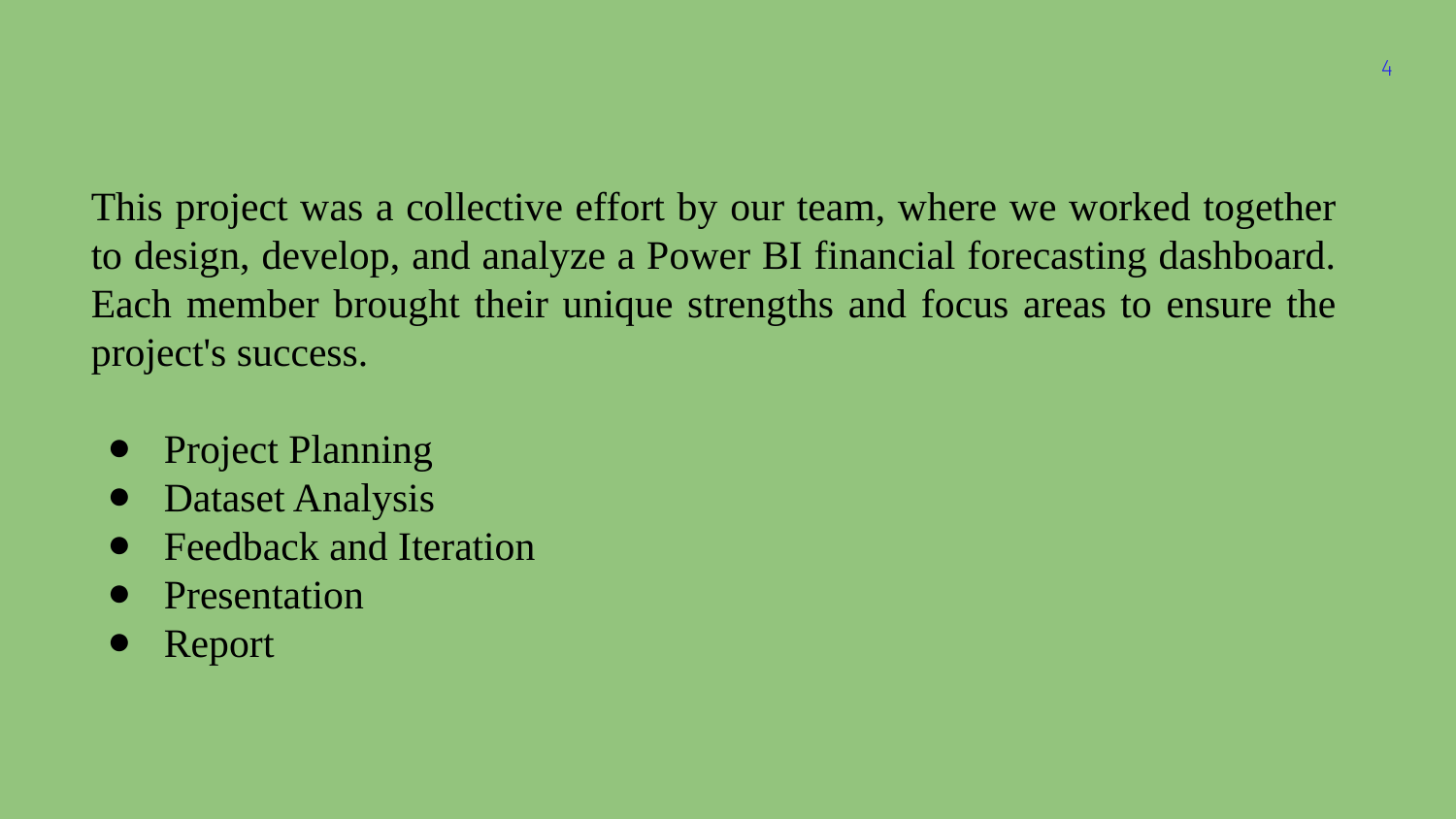

4

This project was a collective effort by our team, where we worked together to design, develop, and analyze a Power BI financial forecasting dashboard. Each member brought their unique strengths and focus areas to ensure the project's success.

Project Planning
Dataset Analysis
Feedback and Iteration
Presentation
Report